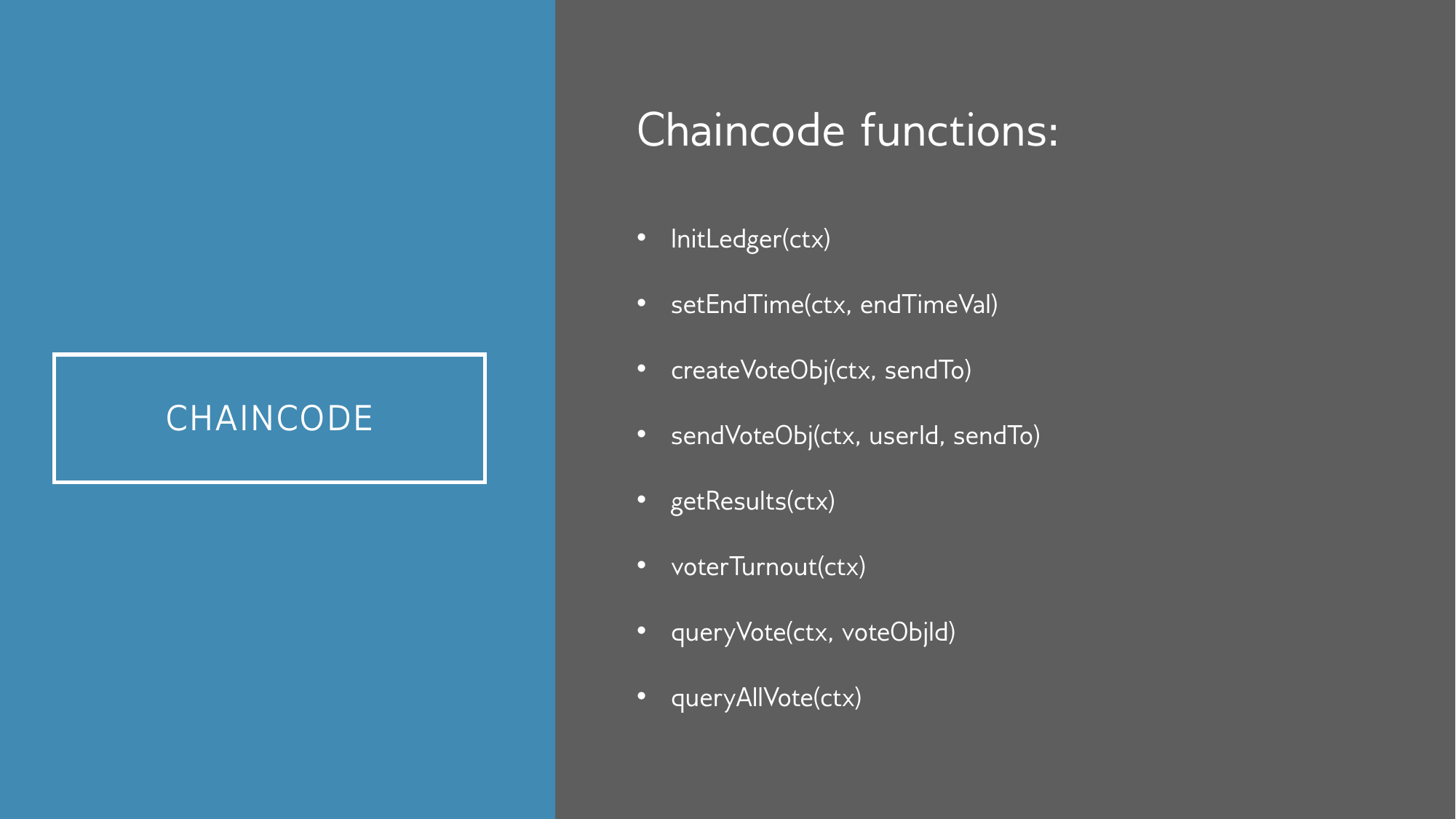

Chaincode functions:

InitLedger(ctx)
setEndTime(ctx, endTimeVal)
createVoteObj(ctx, sendTo)
sendVoteObj(ctx, userId, sendTo)
getResults(ctx)
voterTurnout(ctx)
queryVote(ctx, voteObjId)
queryAllVote(ctx)

# Chaincode